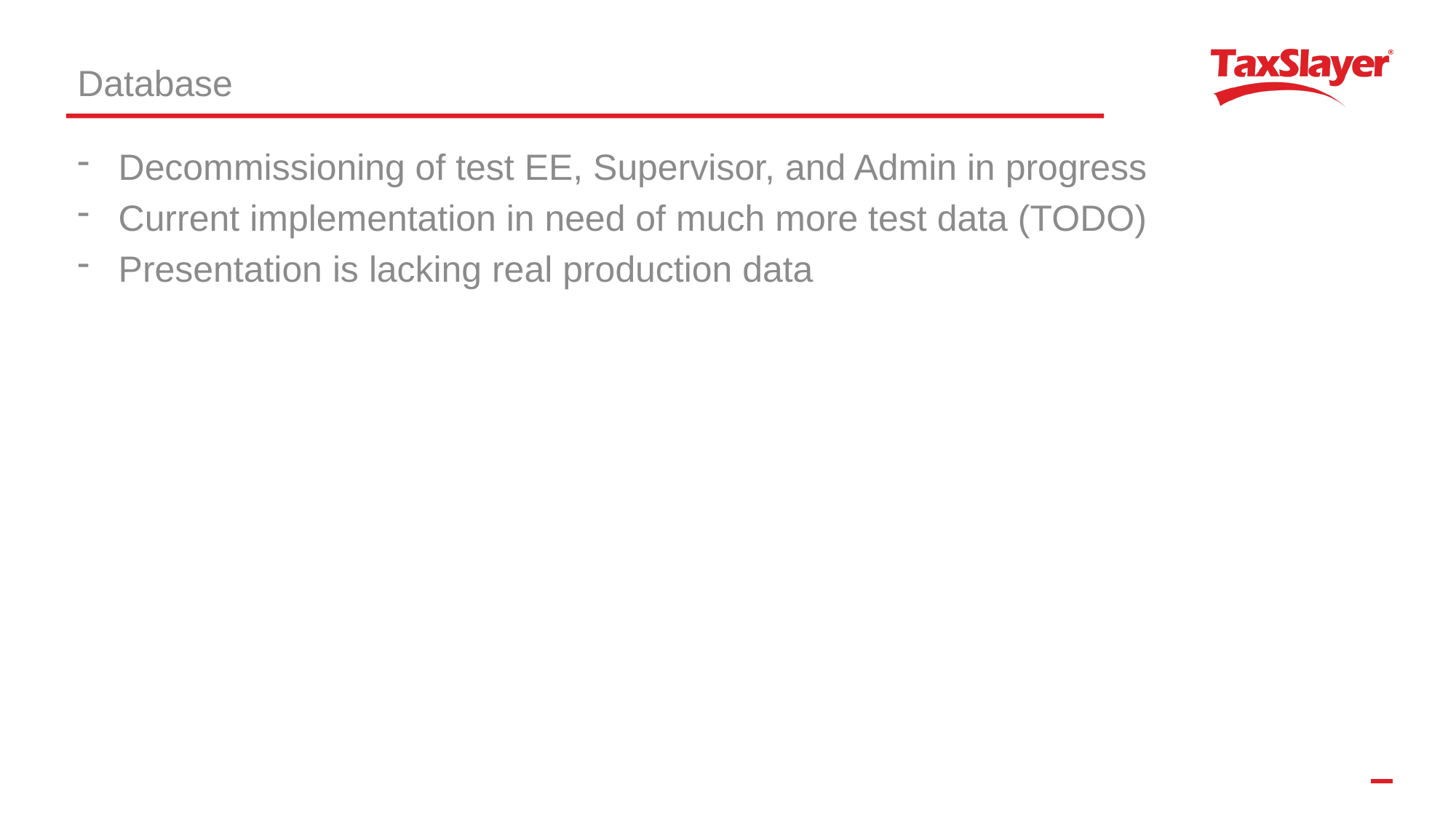

Database
Decommissioning of test EE, Supervisor, and Admin in progress
Current implementation in need of much more test data (TODO)
Presentation is lacking real production data